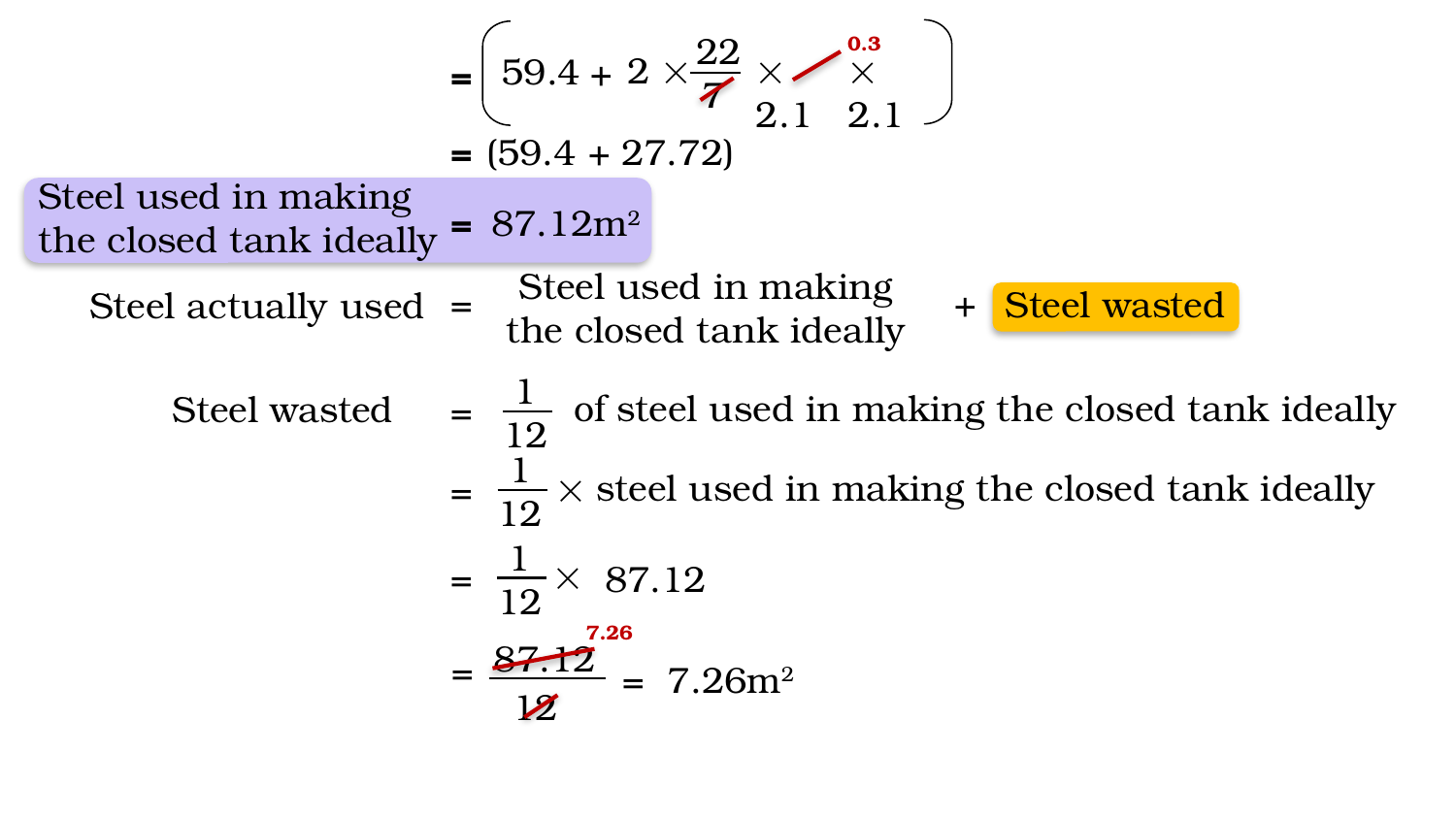

22
7

2 ×
× 2.1
× 2.1
59.4
+
0.3
=
=
(59.4 + 27.72)
Steel used in making
the closed tank ideally

=
87.12m2
Steel used in making
the closed tank ideally
=
+
Steel wasted
Steel actually used

1
12
 of steel used in making the closed tank ideally
Steel wasted
=
1
12
 steel used in making the closed tank ideally
×
=
1
12
×
=
87.12
7.26
87.12
=
=
7.26m2
12